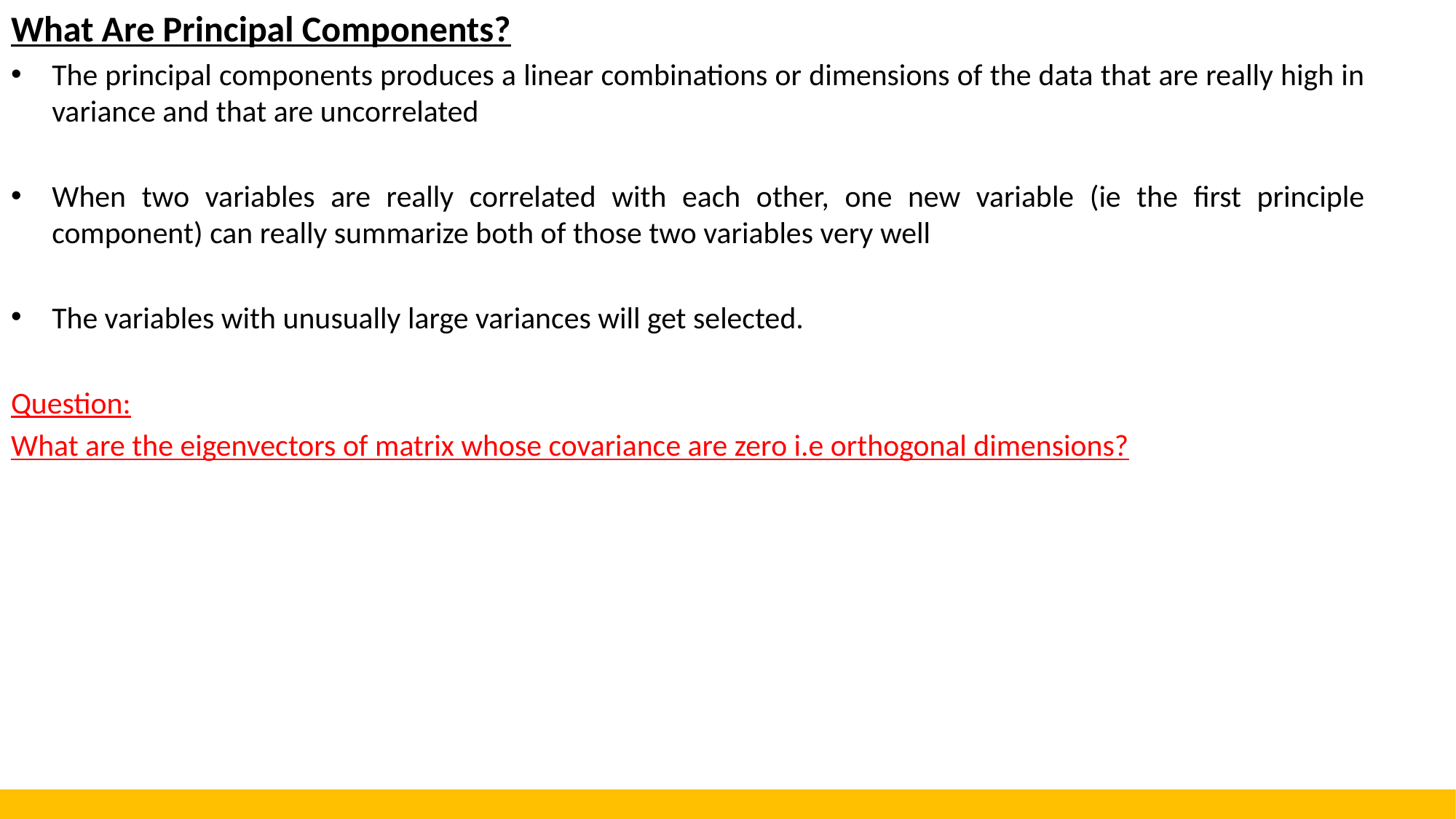

What Are Principal Components?
The principal components produces a linear combinations or dimensions of the data that are really high in variance and that are uncorrelated

When two variables are really correlated with each other, one new variable (ie the first principle component) can really summarize both of those two variables very well

The variables with unusually large variances will get selected.

Question:
What are the eigenvectors of matrix whose covariance are zero i.e orthogonal dimensions?